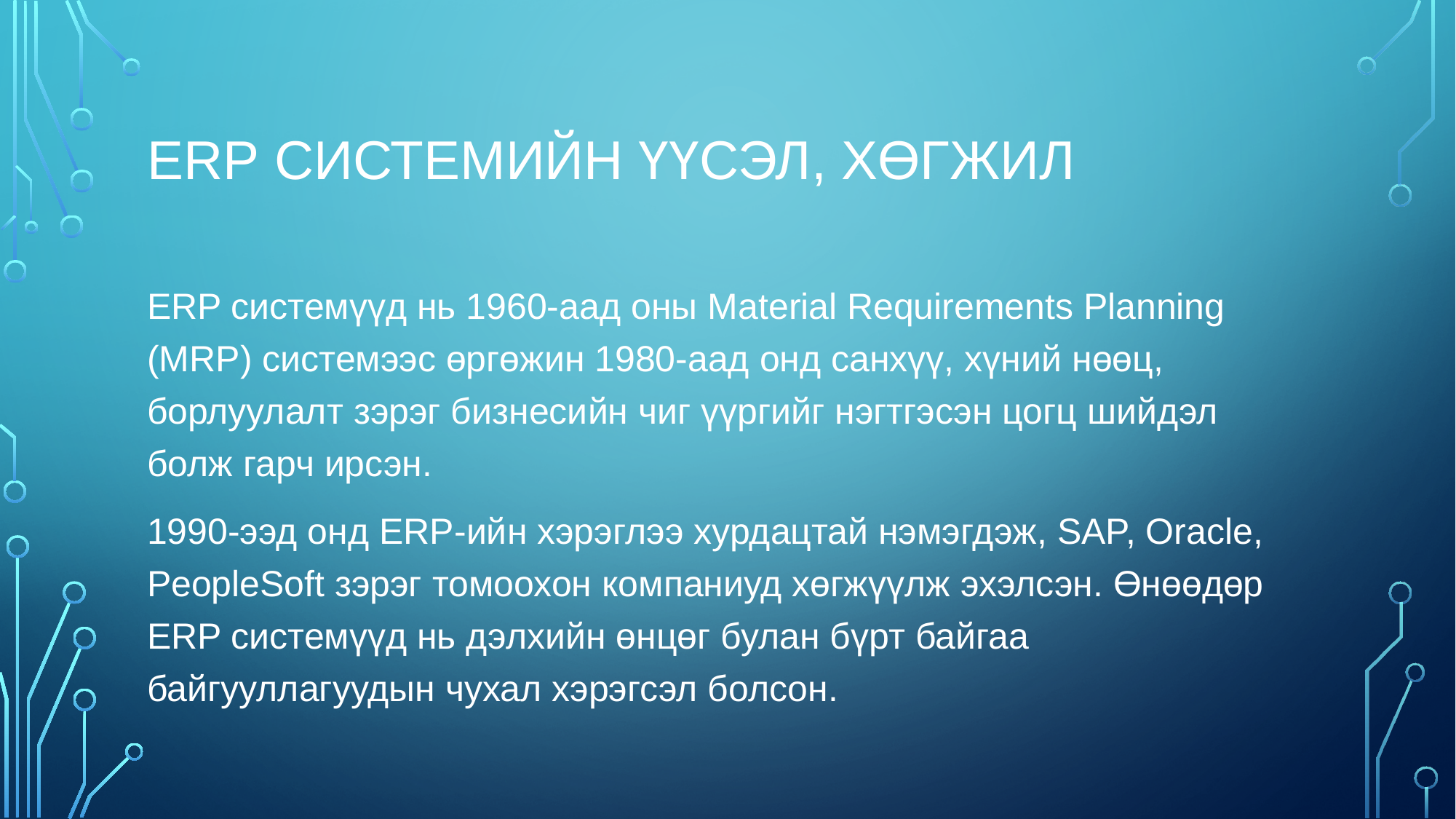

# ERP системийн үүсэл, хөгжил
ERP системүүд нь 1960-аад оны Material Requirements Planning (MRP) системээс өргөжин 1980-аад онд санхүү, хүний ​​нөөц, борлуулалт зэрэг бизнесийн чиг үүргийг нэгтгэсэн цогц шийдэл болж гарч ирсэн.
1990-ээд онд ERP-ийн хэрэглээ хурдацтай нэмэгдэж, SAP, Oracle, PeopleSoft зэрэг томоохон компаниуд хөгжүүлж эхэлсэн. Өнөөдөр ERP системүүд нь дэлхийн өнцөг булан бүрт байгаа байгууллагуудын чухал хэрэгсэл болсон.